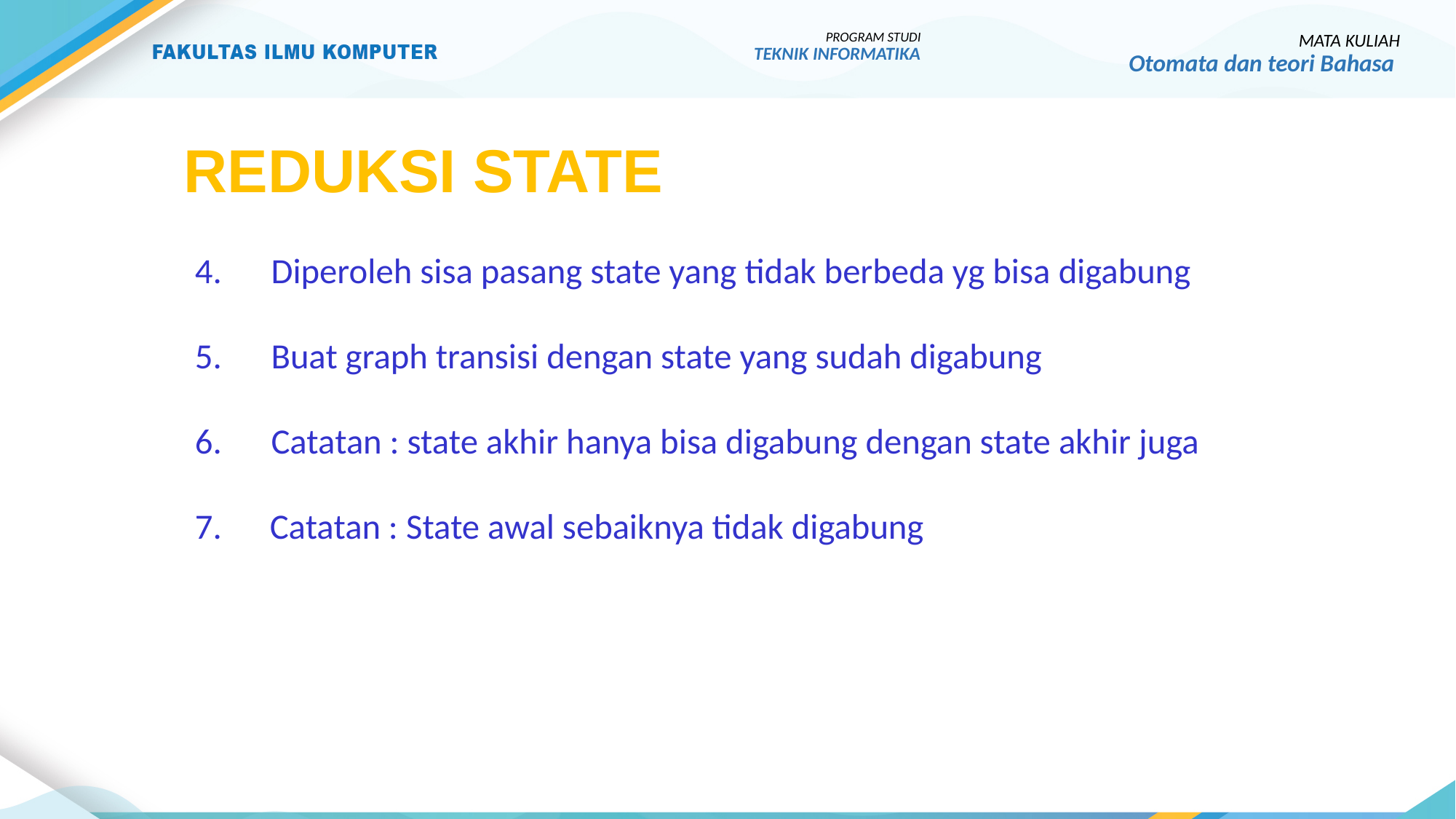

PROGRAM STUDI
TEKNIK INFORMATIKA
MATA KULIAH
Otomata dan teori Bahasa
# REDUKSI STATE
Diperoleh sisa pasang state yang tidak berbeda yg bisa digabung

Buat graph transisi dengan state yang sudah digabung

Catatan : state akhir hanya bisa digabung dengan state akhir juga

7.      Catatan : State awal sebaiknya tidak digabung